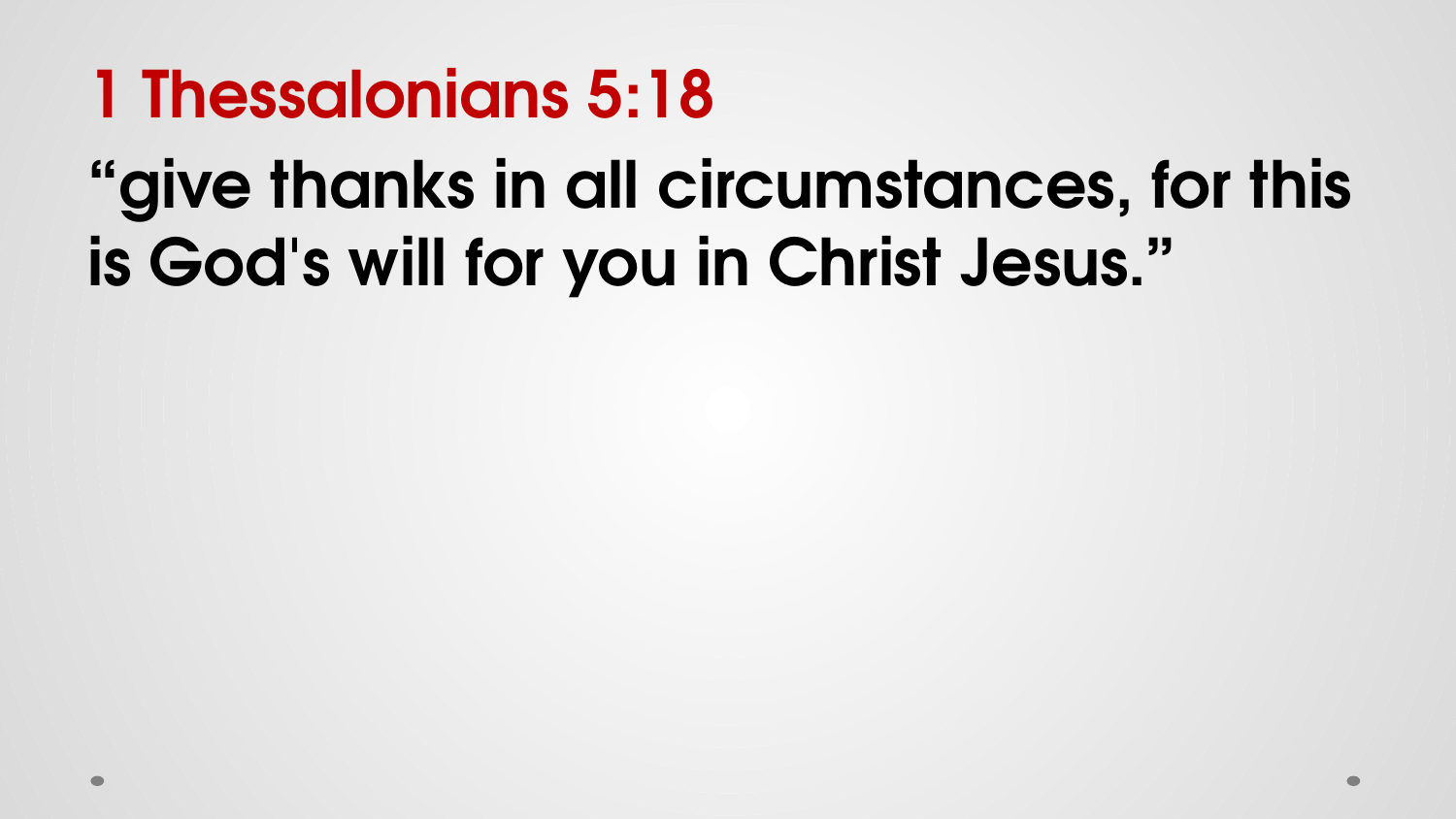

1 Thessalonians 5:18
“give thanks in all circumstances, for this is God's will for you in Christ Jesus.”